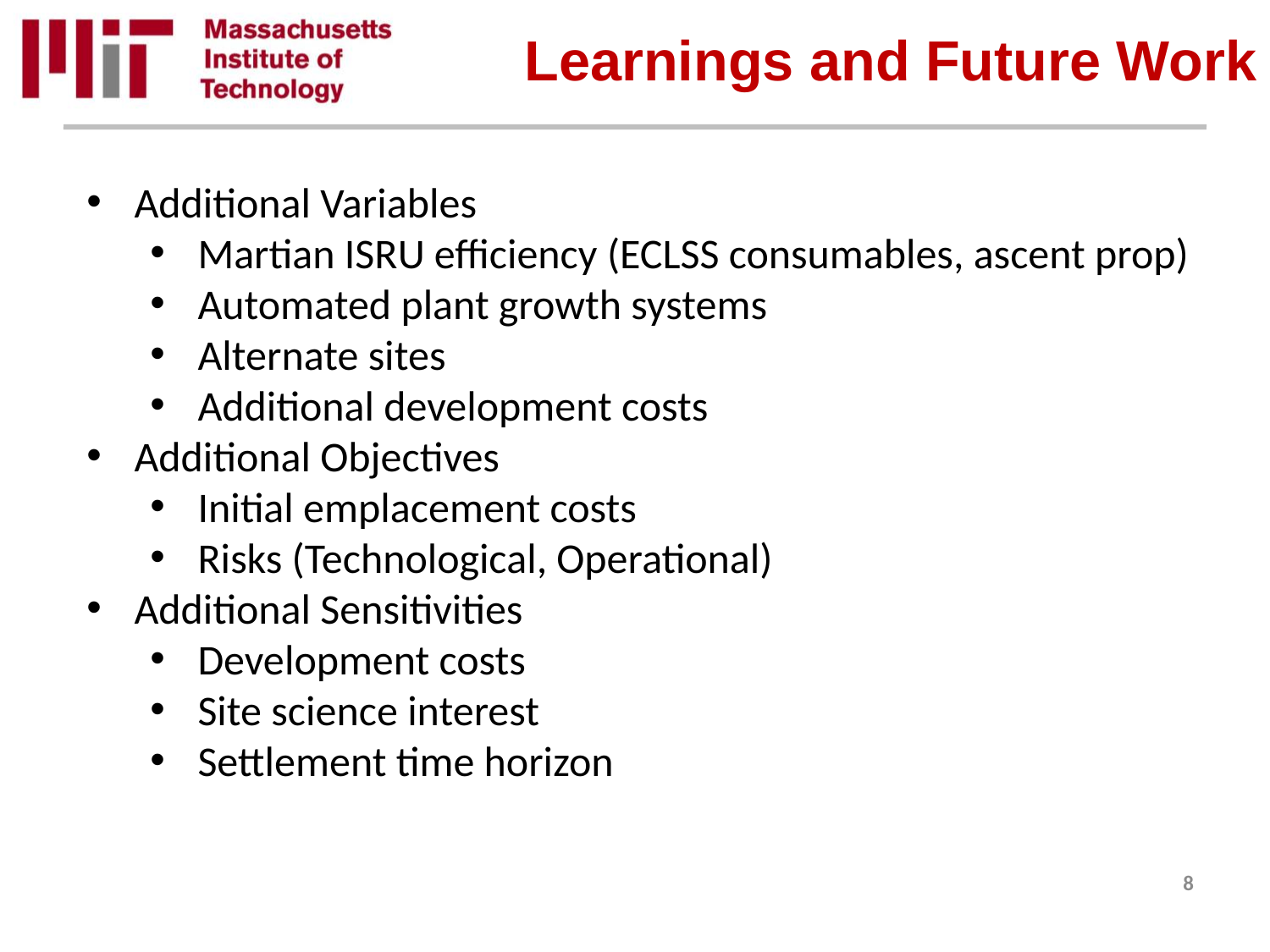

# Learnings and Future Work
Additional Variables
Martian ISRU efficiency (ECLSS consumables, ascent prop)
Automated plant growth systems
Alternate sites
Additional development costs
Additional Objectives
Initial emplacement costs
Risks (Technological, Operational)
Additional Sensitivities
Development costs
Site science interest
Settlement time horizon

8